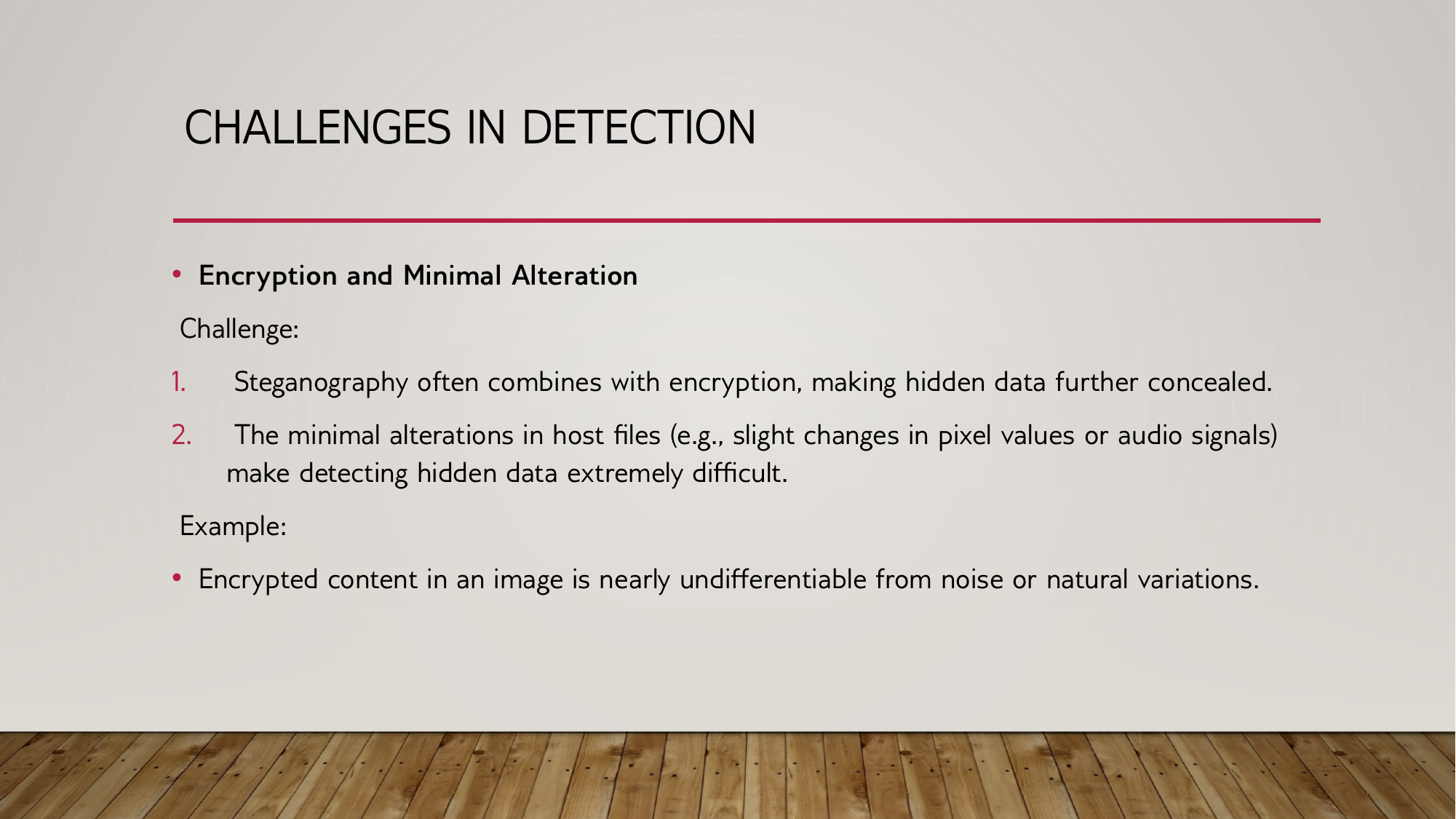

# Challenges in Detection
Encryption and Minimal Alteration
 Challenge:
 Steganography often combines with encryption, making hidden data further concealed.
 The minimal alterations in host files (e.g., slight changes in pixel values or audio signals) make detecting hidden data extremely difficult.
 Example:
Encrypted content in an image is nearly undifferentiable from noise or natural variations.